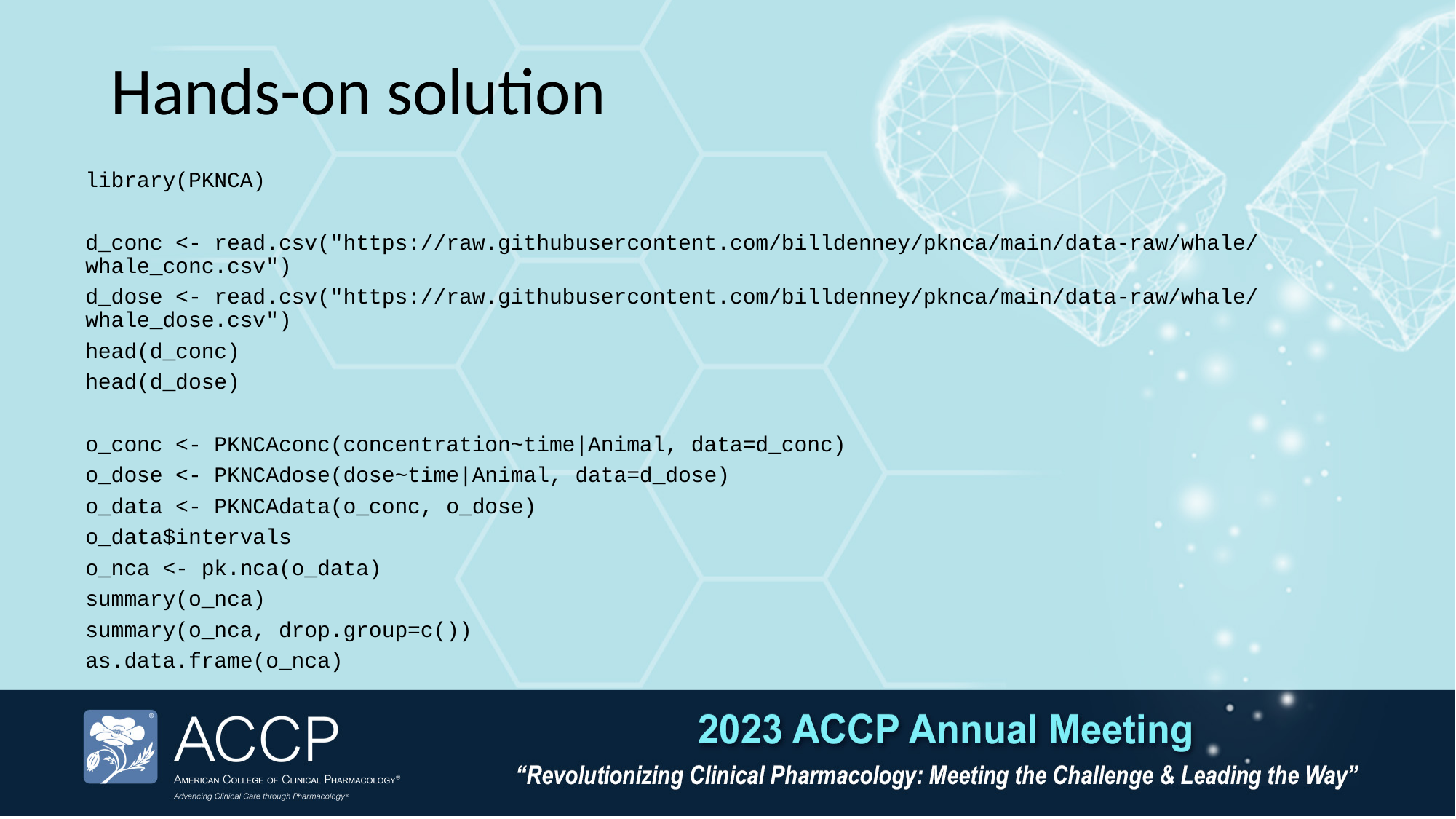

# Hands-on solution
library(PKNCA)

d_conc <- read.csv("https://raw.githubusercontent.com/billdenney/pknca/main/data-raw/whale/whale_conc.csv")
d_dose <- read.csv("https://raw.githubusercontent.com/billdenney/pknca/main/data-raw/whale/whale_dose.csv")
head(d_conc)
head(d_dose)

o_conc <- PKNCAconc(concentration~time|Animal, data=d_conc)
o_dose <- PKNCAdose(dose~time|Animal, data=d_dose)
o_data <- PKNCAdata(o_conc, o_dose)
o_data$intervals
o_nca <- pk.nca(o_data)
summary(o_nca)
summary(o_nca, drop.group=c())
as.data.frame(o_nca)